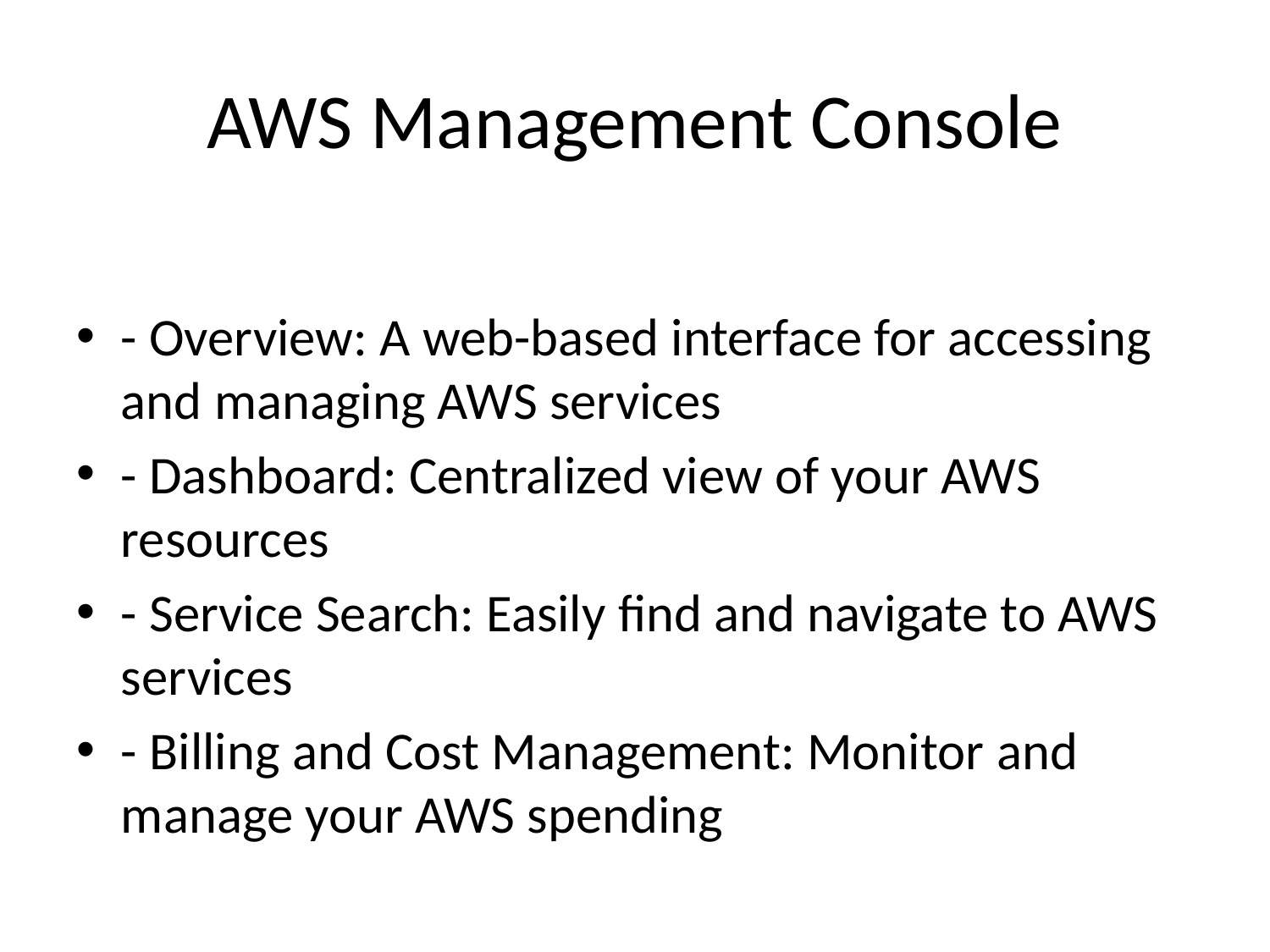

# AWS Management Console

- Overview: A web-based interface for accessing and managing AWS services
- Dashboard: Centralized view of your AWS resources
- Service Search: Easily find and navigate to AWS services
- Billing and Cost Management: Monitor and manage your AWS spending